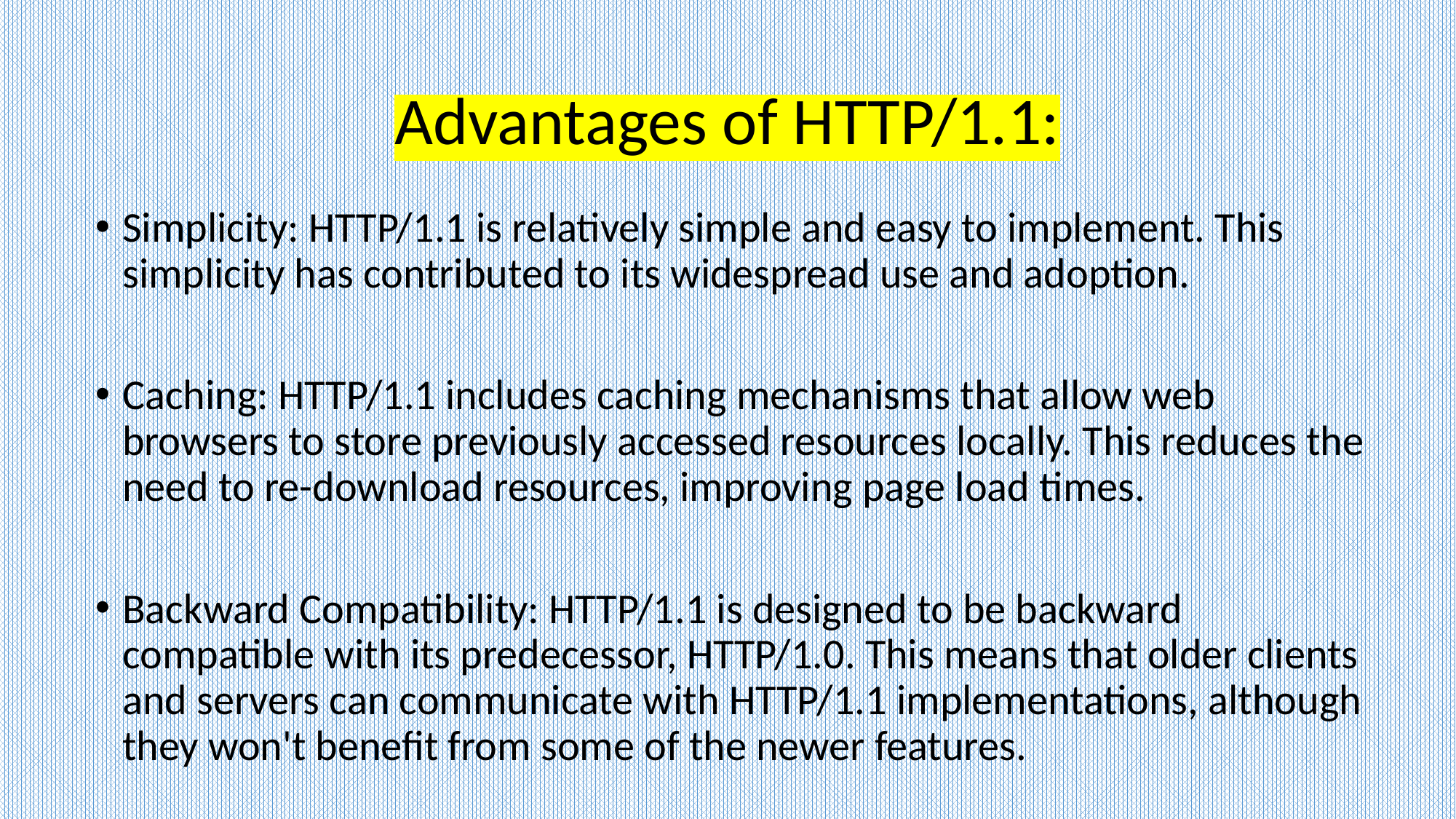

# Advantages of HTTP/1.1:

Simplicity: HTTP/1.1 is relatively simple and easy to implement. This simplicity has contributed to its widespread use and adoption.

Caching: HTTP/1.1 includes caching mechanisms that allow web browsers to store previously accessed resources locally. This reduces the need to re-download resources, improving page load times.

Backward Compatibility: HTTP/1.1 is designed to be backward compatible with its predecessor, HTTP/1.0. This means that older clients and servers can communicate with HTTP/1.1 implementations, although they won't benefit from some of the newer features.